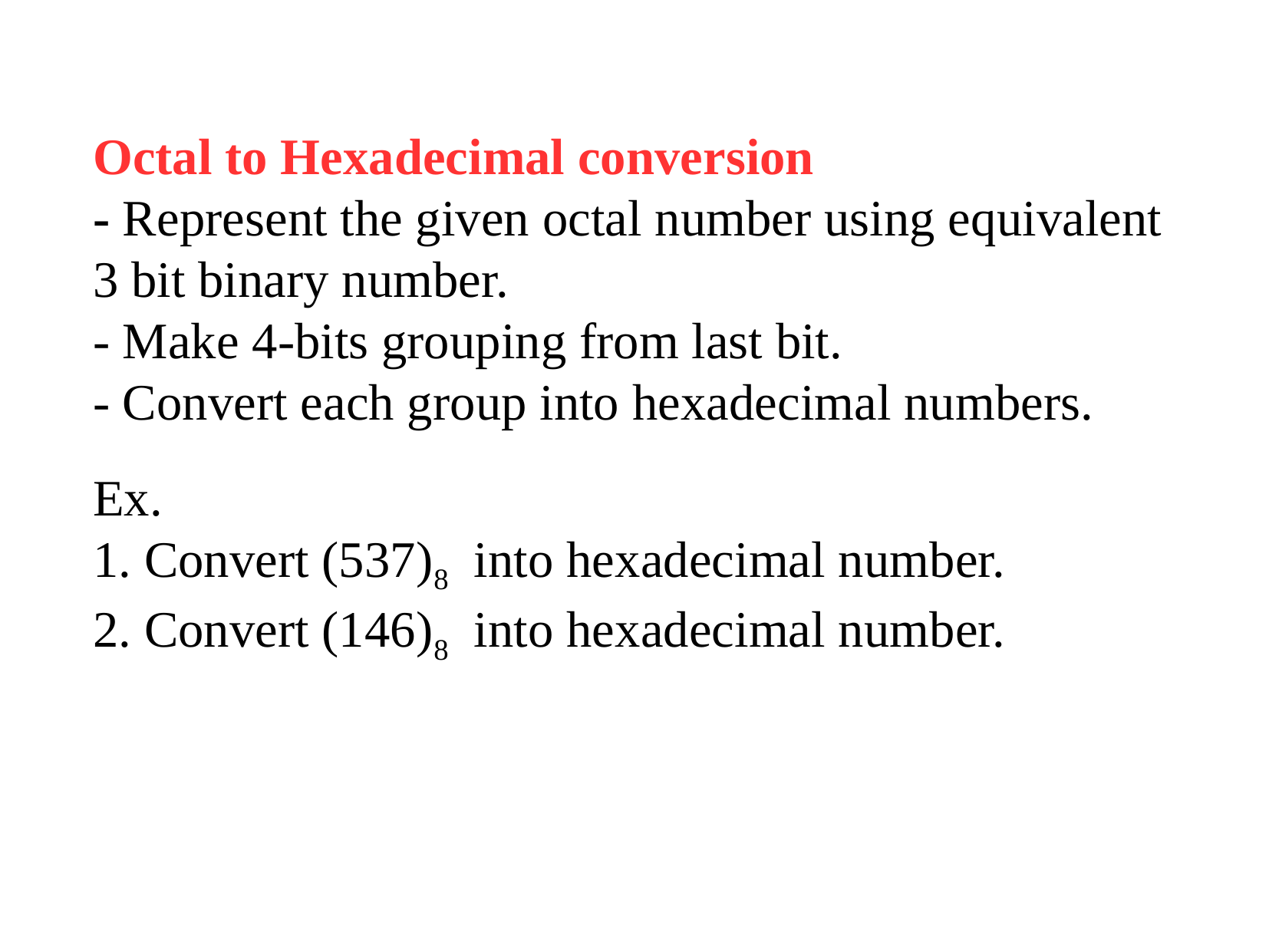

Octal to Hexadecimal conversion
- Represent the given octal number using equivalent 3 bit binary number.
- Make 4-bits grouping from last bit.
- Convert each group into hexadecimal numbers.

Ex.
1. Convert (537)8  into hexadecimal number.
2. Convert (146)8  into hexadecimal number.